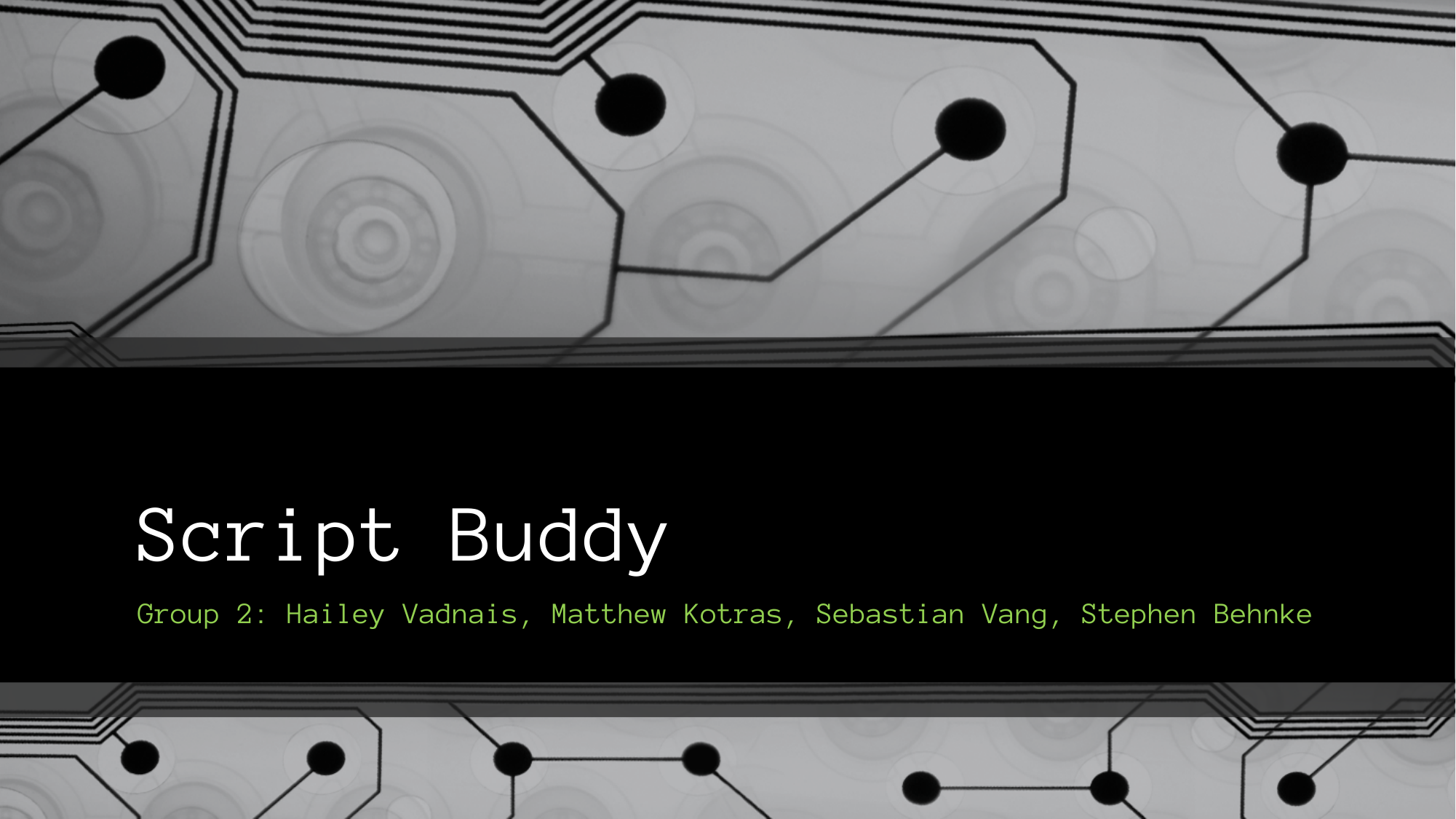

# Script Buddy
Group 2: Hailey Vadnais, Matthew Kotras, Sebastian Vang, Stephen Behnke